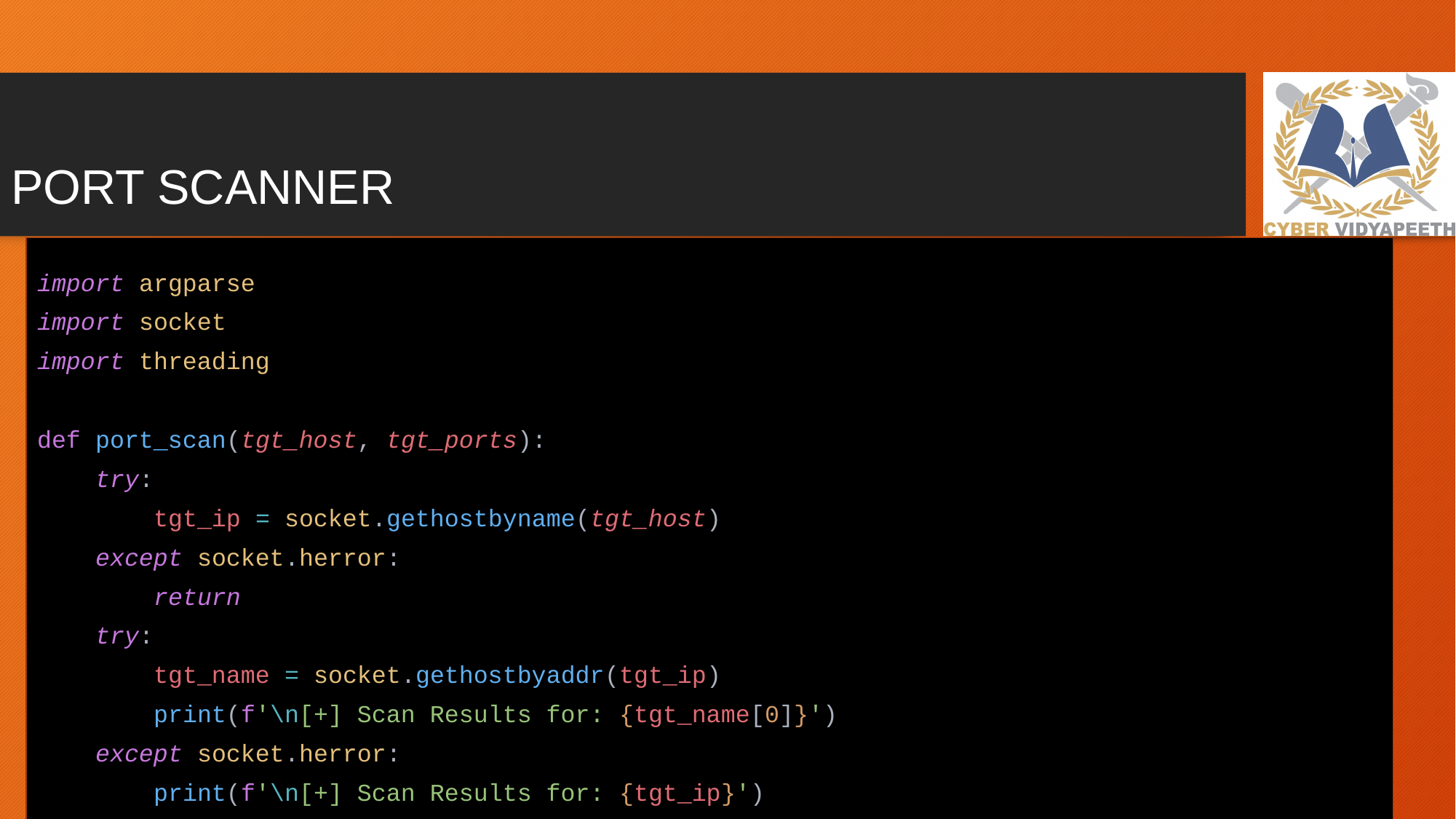

# PORT SCANNER
import argparse
import socket
import threading

def port_scan(tgt_host, tgt_ports):
    try:
        tgt_ip = socket.gethostbyname(tgt_host)
    except socket.herror:
        return
    try:
        tgt_name = socket.gethostbyaddr(tgt_ip)
        print(f'\n[+] Scan Results for: {tgt_name[0]}')
    except socket.herror:
        print(f'\n[+] Scan Results for: {tgt_ip}')